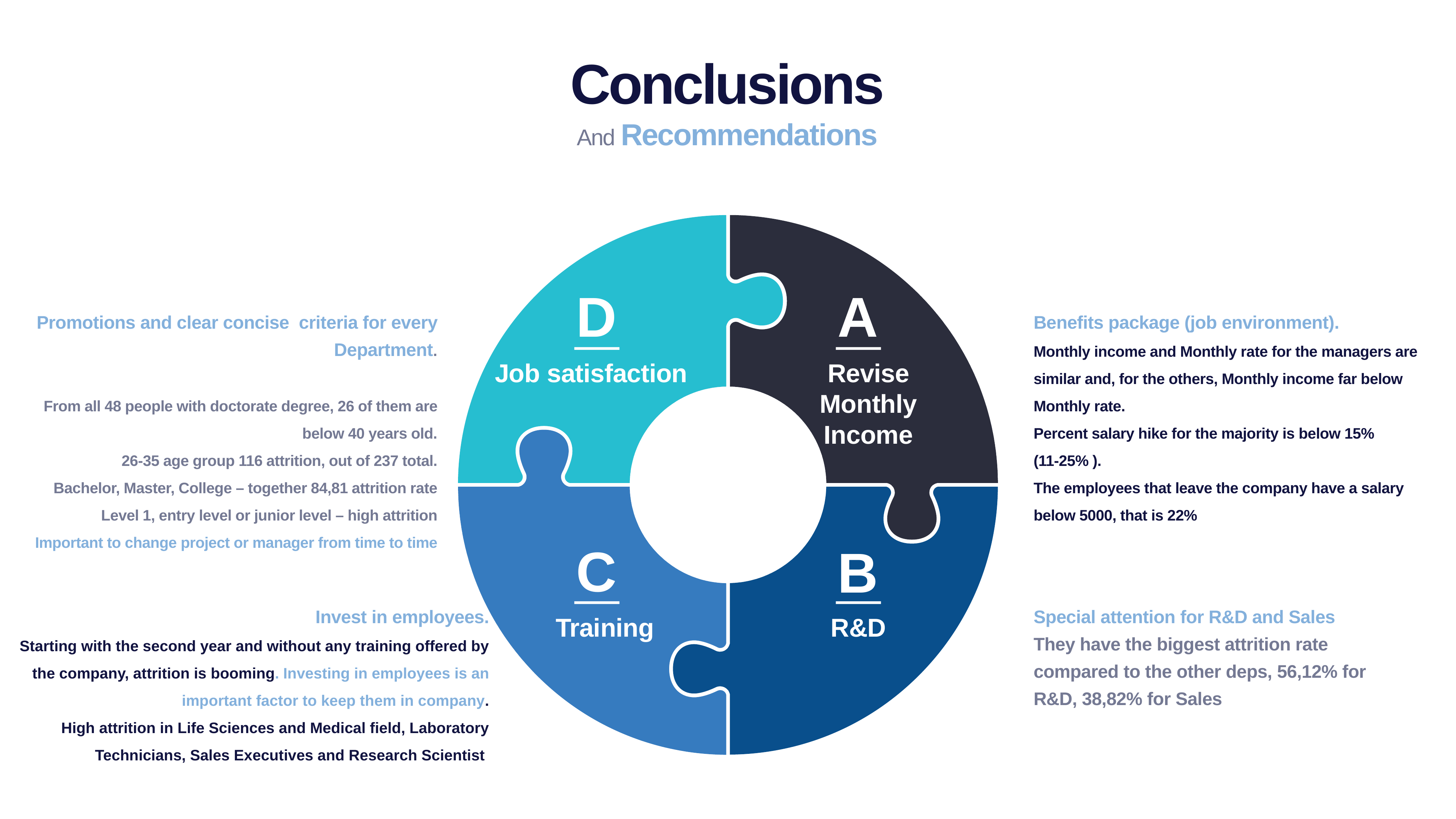

Conclusions
And Recommendations

D
A
Promotions and clear concise  criteria for every Department.

From all 48 people with doctorate degree, 26 of them are below 40 years old.
26-35 age group 116 attrition, out of 237 total.
Bachelor, Master, College – together 84,81 attrition rate
Level 1, entry level or junior level – high attrition
Important to change project or manager from time to time

Benefits package (job environment).
Monthly income and Monthly rate for the managers are similar and, for the others, Monthly income far below Monthly rate.
Percent salary hike for the majority is below 15%
(11-25% ).
The employees that leave the company have a salary below 5000, that is 22%

Job satisfaction
Revise Monthly
Income

C
B
Invest in employees.
Starting with the second year and without any training offered by the company, attrition is booming. Investing in employees is an important factor to keep them in company.
High attrition in Life Sciences and Medical field, Laboratory Technicians, Sales Executives and Research Scientist

Special attention for R&D and Sales They have the biggest attrition rate compared to the other deps, 56,12% for R&D, 38,82% for Sales

Training
R&D